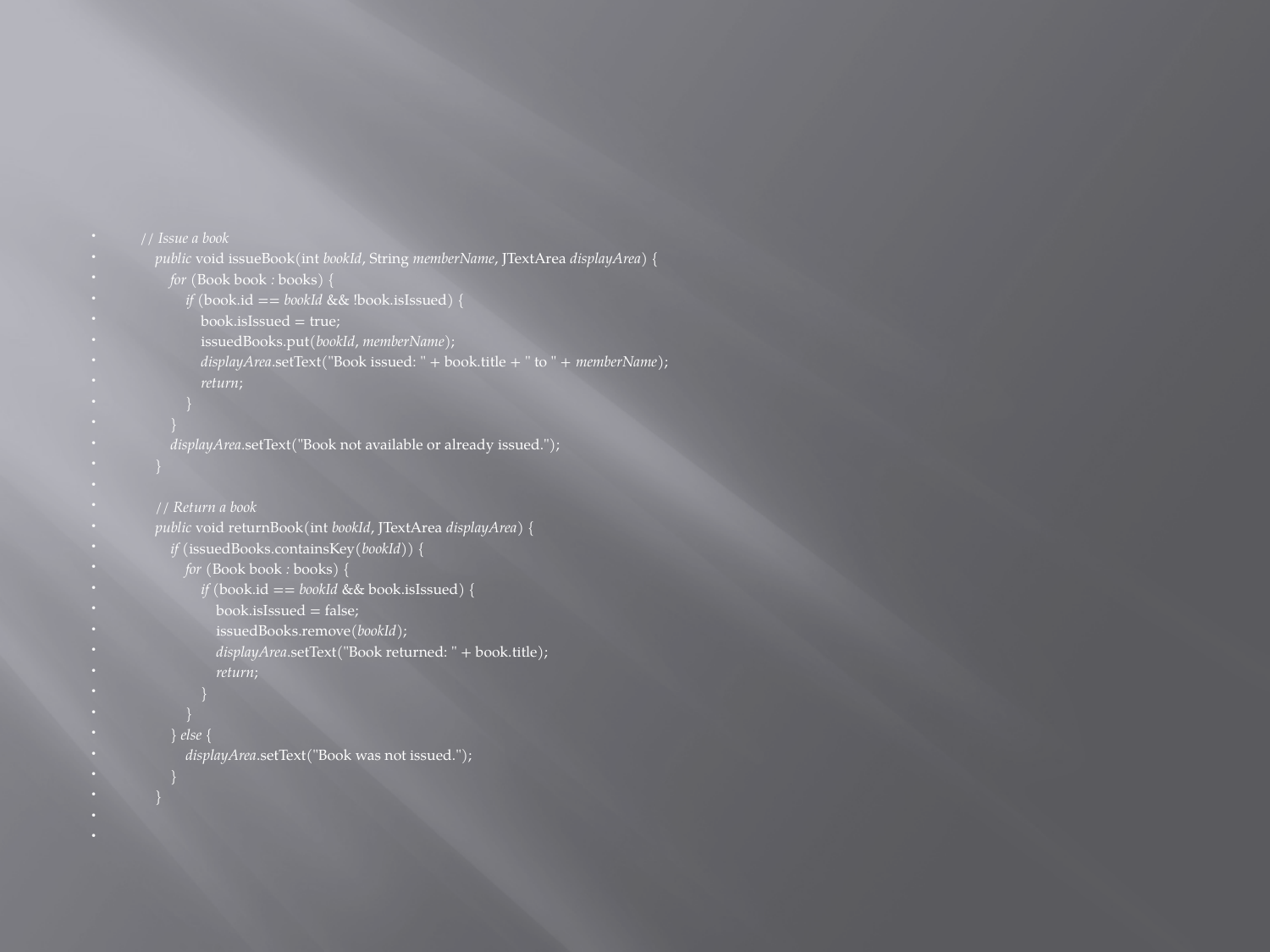

#
// Issue a book
    public void issueBook(int bookId, String memberName, JTextArea displayArea) {
        for (Book book : books) {
            if (book.id == bookId && !book.isIssued) {
                book.isIssued = true;
                issuedBooks.put(bookId, memberName);
                displayArea.setText("Book issued: " + book.title + " to " + memberName);
                return;
            }
        }
        displayArea.setText("Book not available or already issued.");
    }

    // Return a book
    public void returnBook(int bookId, JTextArea displayArea) {
        if (issuedBooks.containsKey(bookId)) {
            for (Book book : books) {
                if (book.id == bookId && book.isIssued) {
                    book.isIssued = false;
                    issuedBooks.remove(bookId);
                    displayArea.setText("Book returned: " + book.title);
                    return;
                }
            }
        } else {
            displayArea.setText("Book was not issued.");
        }
    }